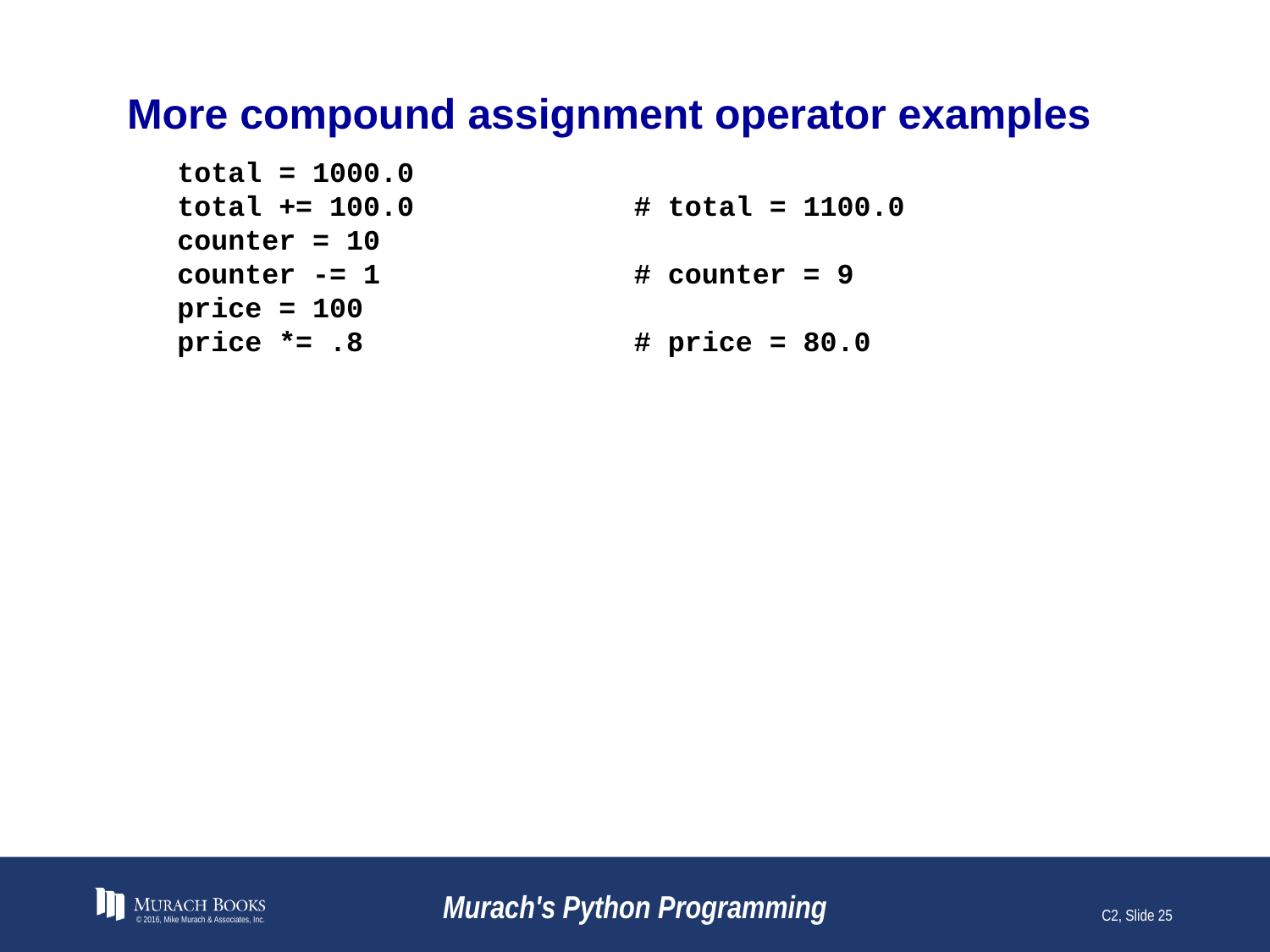

# More compound assignment operator examples
total = 1000.0
total += 100.0             # total = 1100.0
counter = 10
counter -= 1               # counter = 9
price = 100
price *= .8                # price = 80.0

© 2016, Mike Murach & Associates, Inc.
Murach's Python Programming

C2, Slide 25